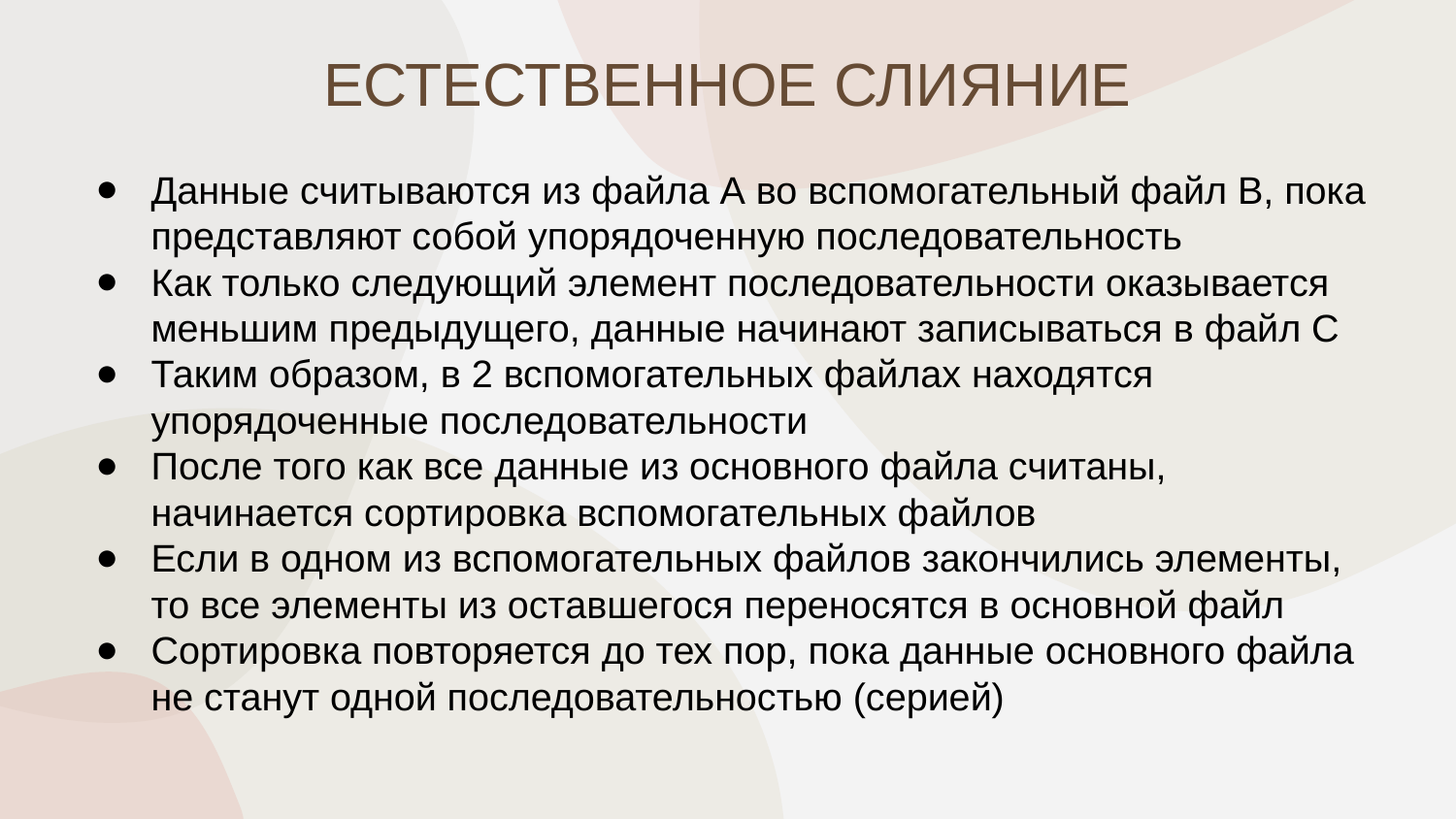

# ЕСТЕСТВЕННОЕ СЛИЯНИЕ
Данные считываются из файла А во вспомогательный файл B, пока представляют собой упорядоченную последовательность
Как только следующий элемент последовательности оказывается меньшим предыдущего, данные начинают записываться в файл C
Таким образом, в 2 вспомогательных файлах находятся упорядоченные последовательности
После того как все данные из основного файла считаны, начинается сортировка вспомогательных файлов
Если в одном из вспомогательных файлов закончились элементы, то все элементы из оставшегося переносятся в основной файл
Сортировка повторяется до тех пор, пока данные основного файла не станут одной последовательностью (серией)